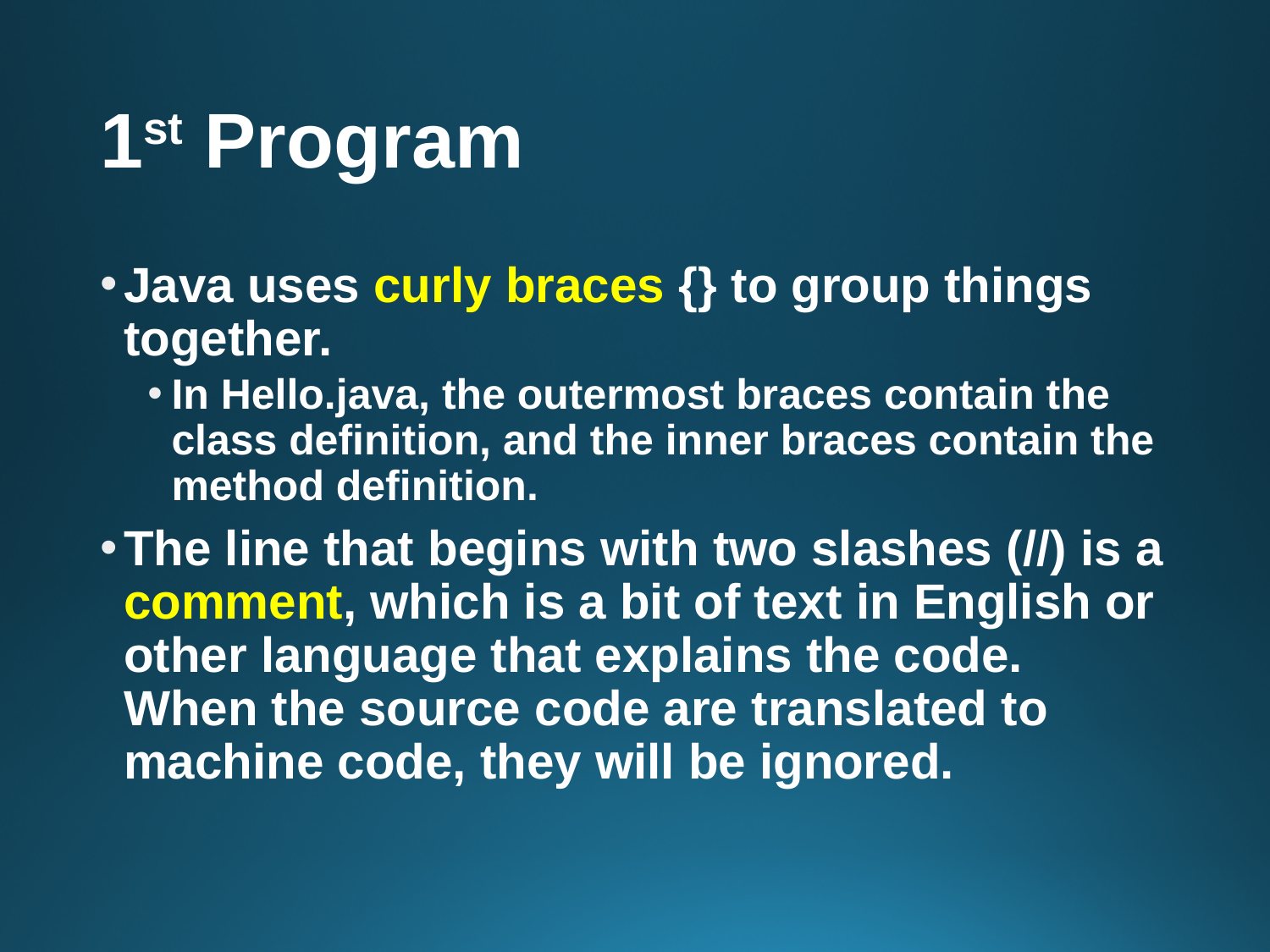

# 1st Program
Java uses curly braces {} to group things together.
In Hello.java, the outermost braces contain the class definition, and the inner braces contain the method definition.
The line that begins with two slashes (//) is a comment, which is a bit of text in English or other language that explains the code. When the source code are translated to machine code, they will be ignored.